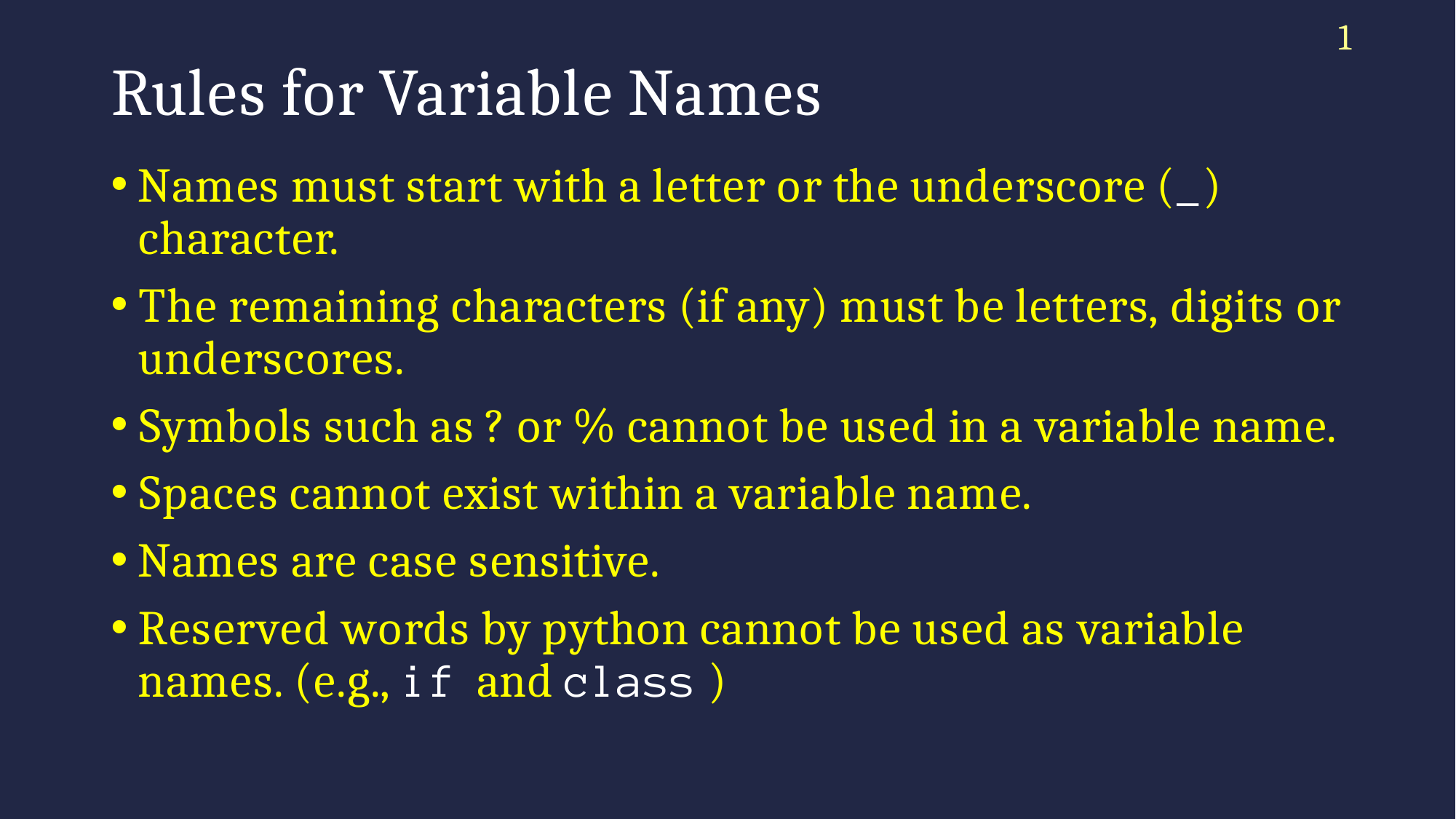

1
# Rules for Variable Names
Names must start with a letter or the underscore (_) character.
The remaining characters (if any) must be letters, digits or underscores.
Symbols such as ? or % cannot be used in a variable name.
Spaces cannot exist within a variable name.
Names are case sensitive.
Reserved words by python cannot be used as variable names. (e.g., if  and class )